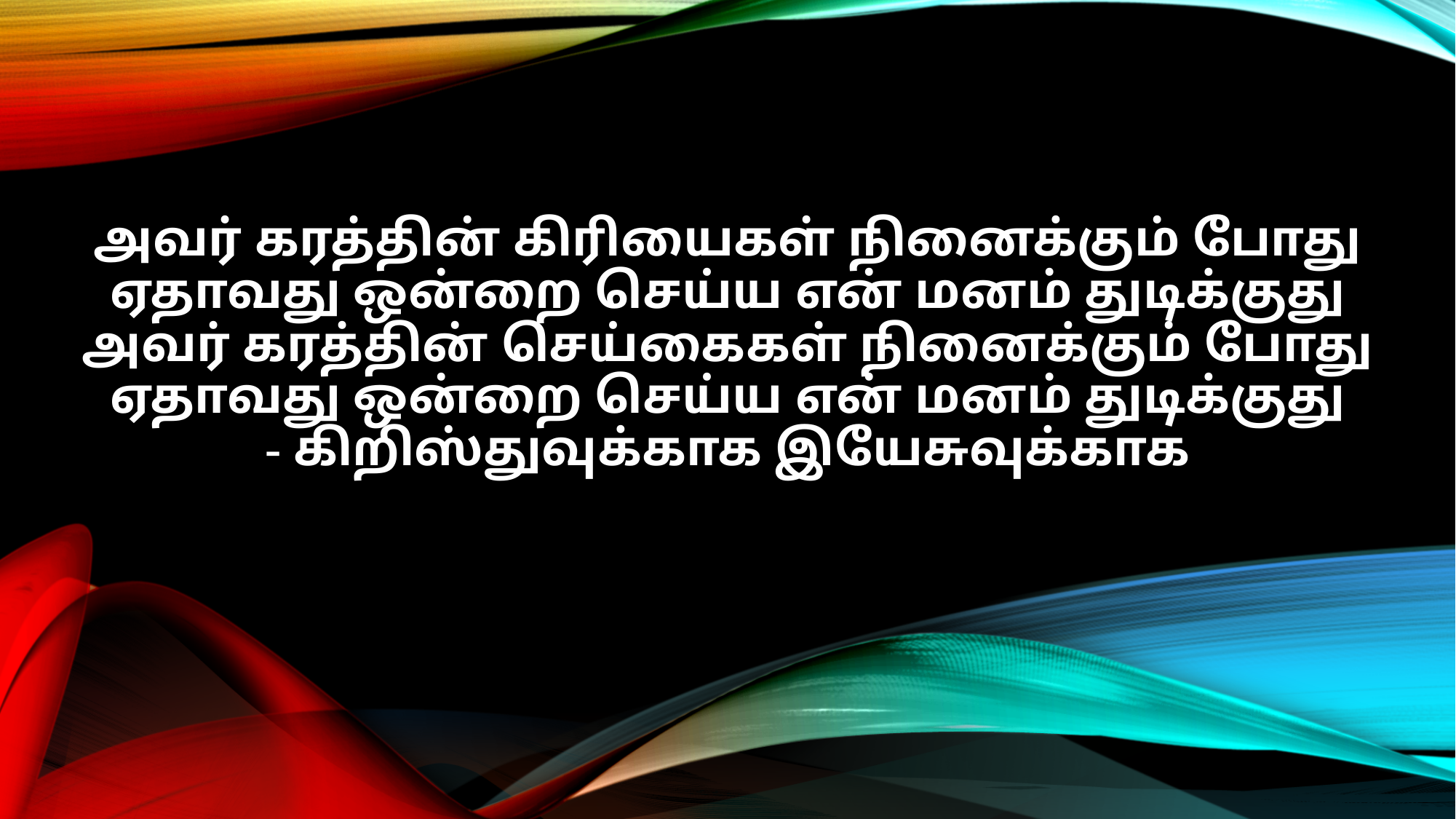

அவர் கரத்தின் கிரியைகள் நினைக்கும் போது
ஏதாவது ஒன்றை செய்ய என் மனம் துடிக்குது
அவர் கரத்தின் செய்கைகள் நினைக்கும் போது
ஏதாவது ஒன்றை செய்ய என் மனம் துடிக்குது
- கிறிஸ்துவுக்காக இயேசுவுக்காக